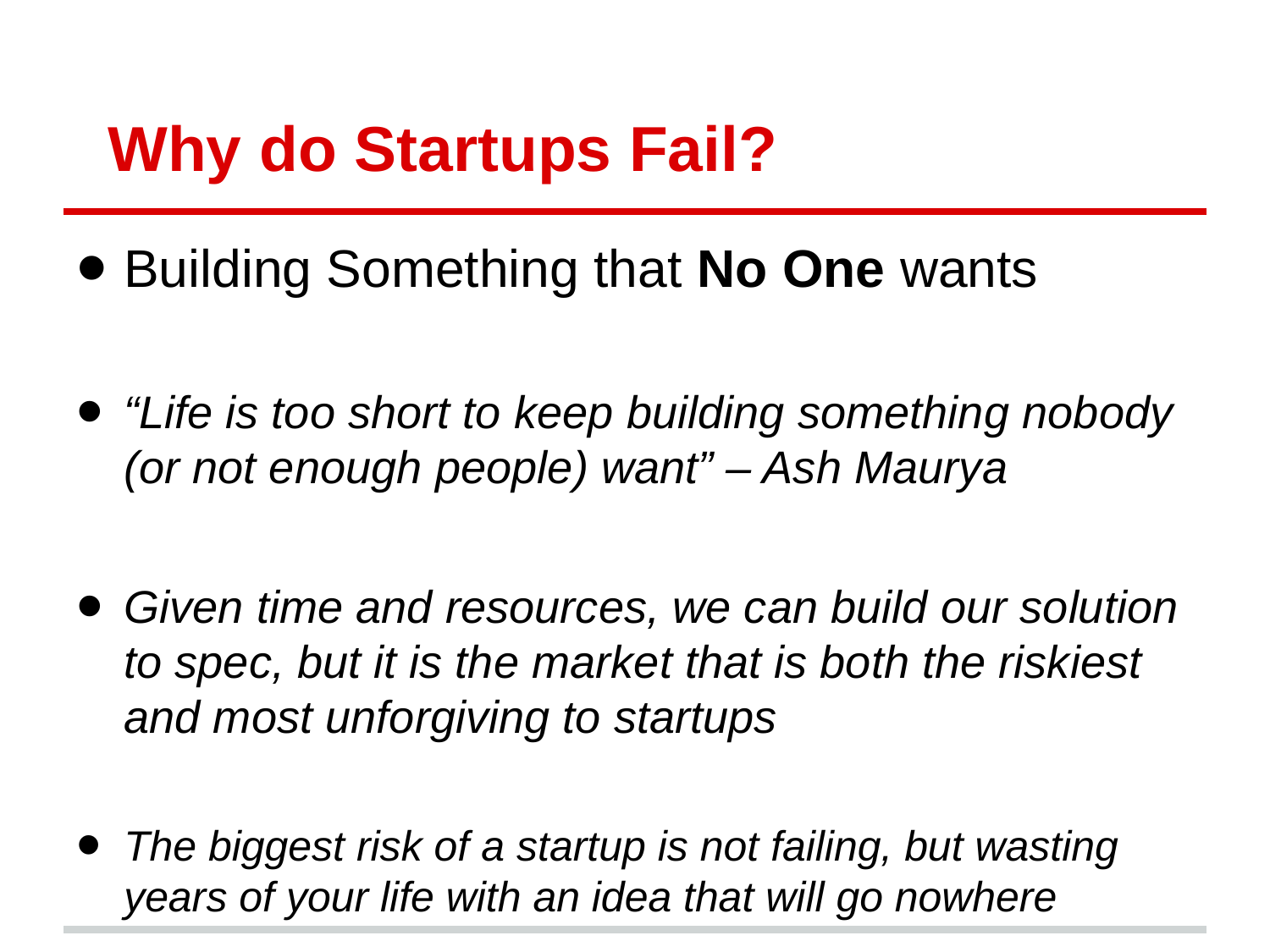

# Why do Startups Fail?
Building Something that No One wants

“Life is too short to keep building something nobody (or not enough people) want” – Ash Maurya

Given time and resources, we can build our solution to spec, but it is the market that is both the riskiest and most unforgiving to startups

The biggest risk of a startup is not failing, but wasting years of your life with an idea that will go nowhere